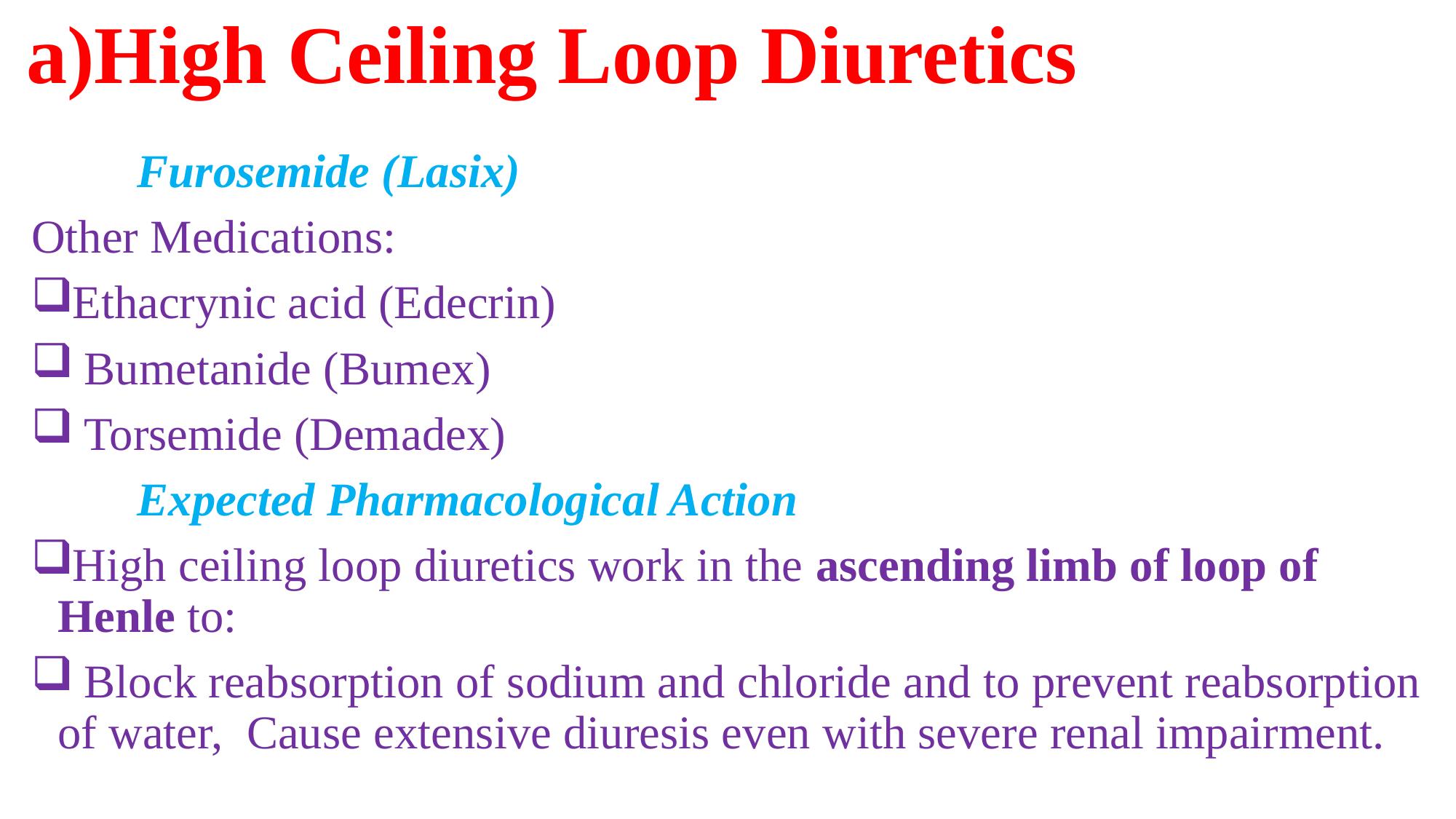

# a)High Ceiling Loop Diuretics
 		Furosemide (Lasix)
Other Medications:
Ethacrynic acid (Edecrin)
 Bumetanide (Bumex)
 Torsemide (Demadex)
		Expected Pharmacological Action
High ceiling loop diuretics work in the ascending limb of loop of Henle to:
 Block reabsorption of sodium and chloride and to prevent reabsorption of water,  Cause extensive diuresis even with severe renal impairment.